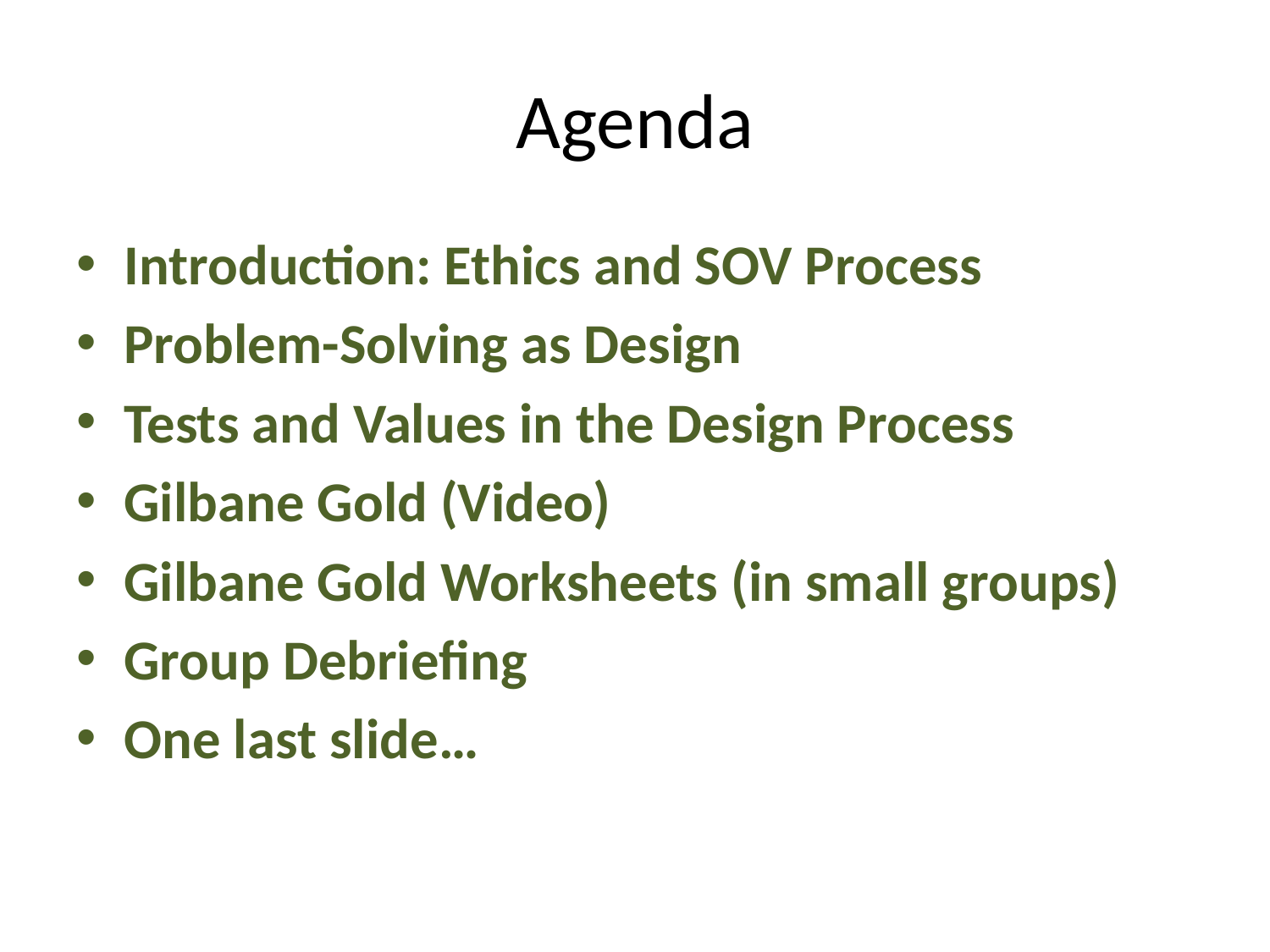

# Agenda
Introduction: Ethics and SOV Process
Problem-Solving as Design
Tests and Values in the Design Process
Gilbane Gold (Video)
Gilbane Gold Worksheets (in small groups)
Group Debriefing
One last slide…